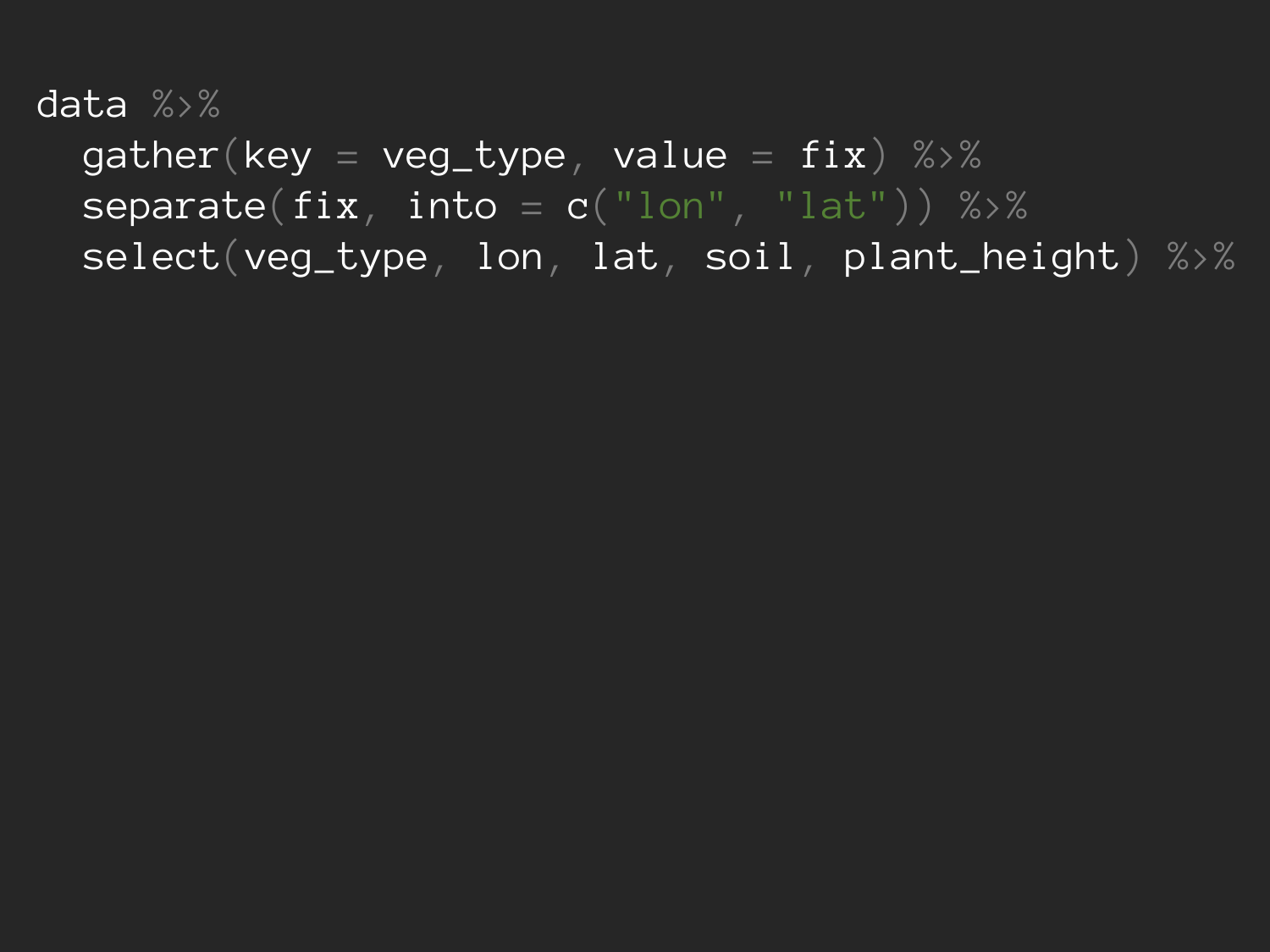

data %>%
  gather(key = veg_type, value = fix) %>%
  separate(fix, into = c("lon", "lat")) %>%
  select(veg_type, lon, lat, soil, plant_height) %>%